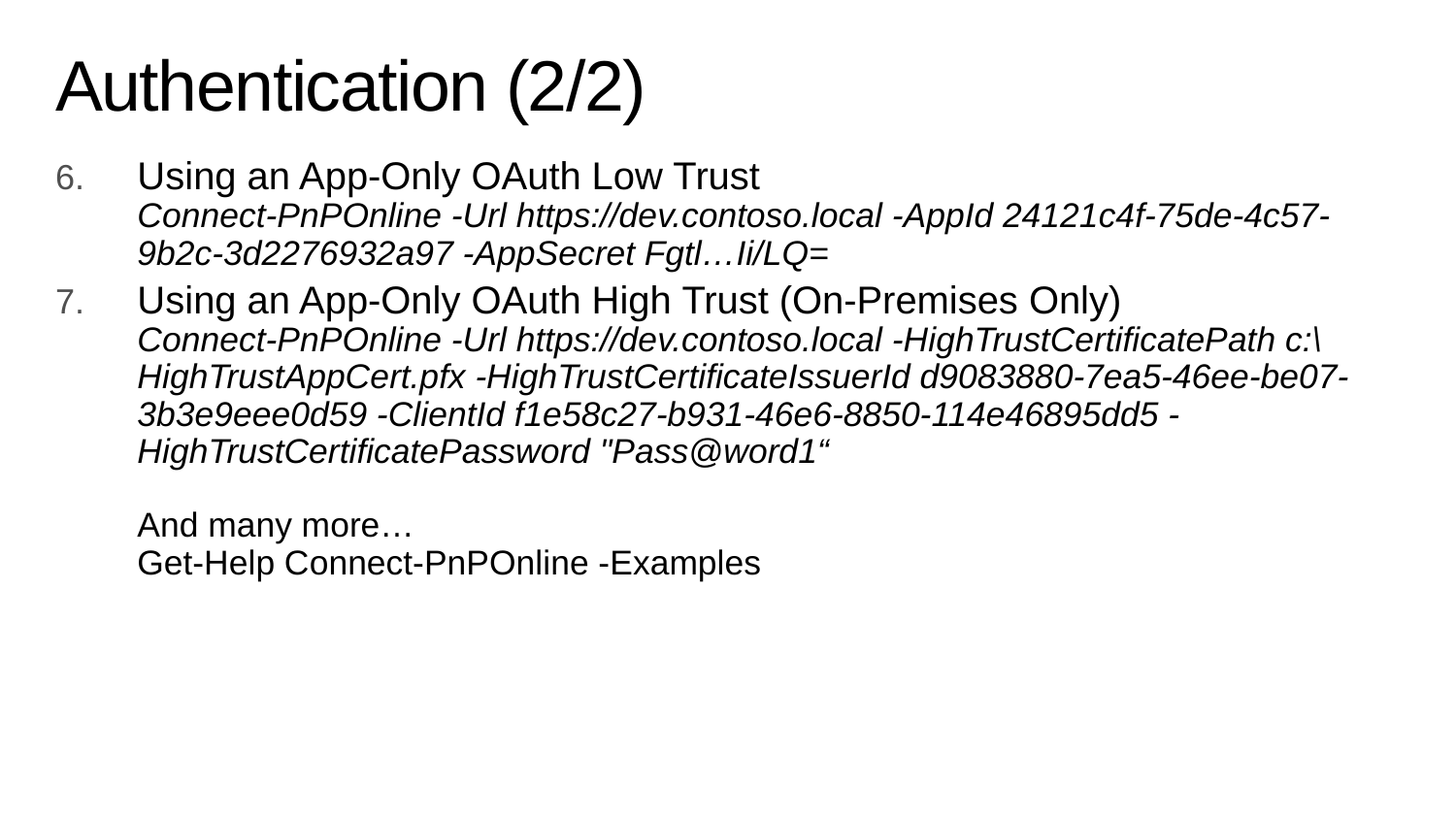

# Authentication (2/2)
Using an App-Only OAuth Low Trust
Connect-PnPOnline -Url https://dev.contoso.local -AppId 24121c4f-75de-4c57-9b2c-3d2276932a97 -AppSecret Fgtl…Ii/LQ=
Using an App-Only OAuth High Trust (On-Premises Only)
Connect-PnPOnline -Url https://dev.contoso.local -HighTrustCertificatePath c:\HighTrustAppCert.pfx -HighTrustCertificateIssuerId d9083880-7ea5-46ee-be07-3b3e9eee0d59 -ClientId f1e58c27-b931-46e6-8850-114e46895dd5 -HighTrustCertificatePassword "Pass@word1“
And many more…
Get-Help Connect-PnPOnline -Examples